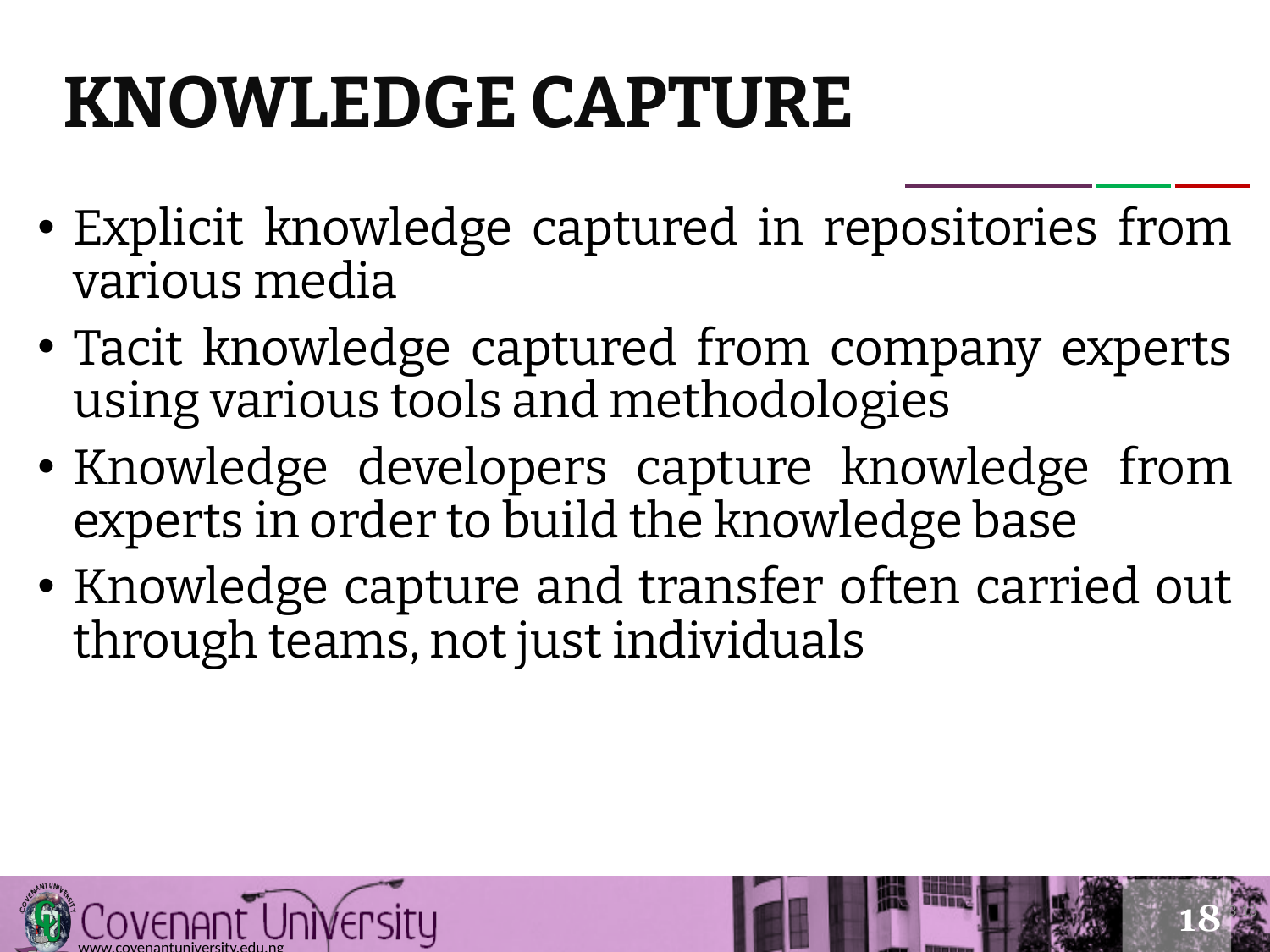

# KNOWLEDGE CAPTURE
Explicit knowledge captured in repositories from various media
Tacit knowledge captured from company experts using various tools and methodologies
Knowledge developers capture knowledge from experts in order to build the knowledge base
Knowledge capture and transfer often carried out through teams, not just individuals
3-18